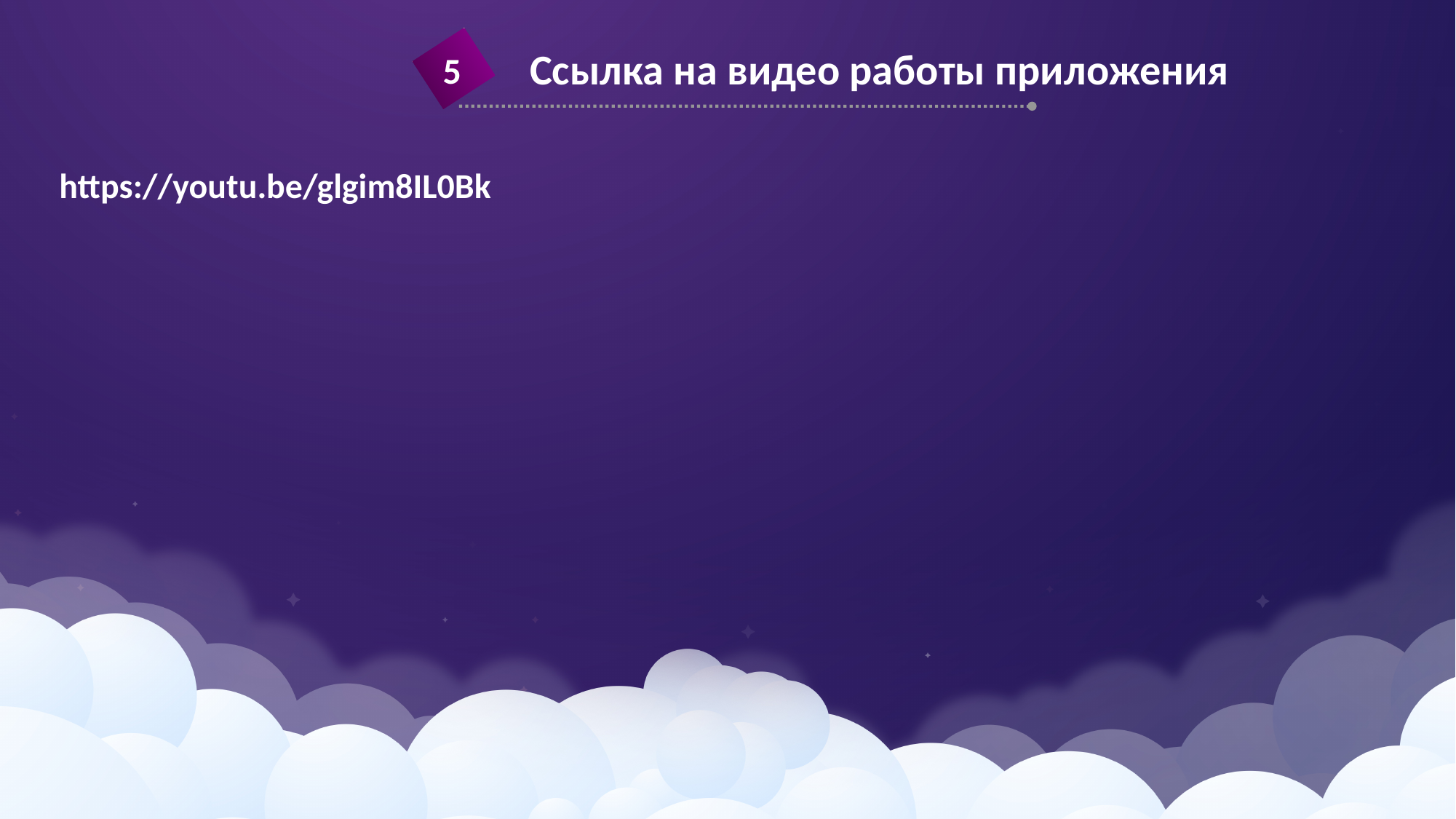

Ссылка на видео работы приложения

5

https://youtu.be/glgim8IL0Bk